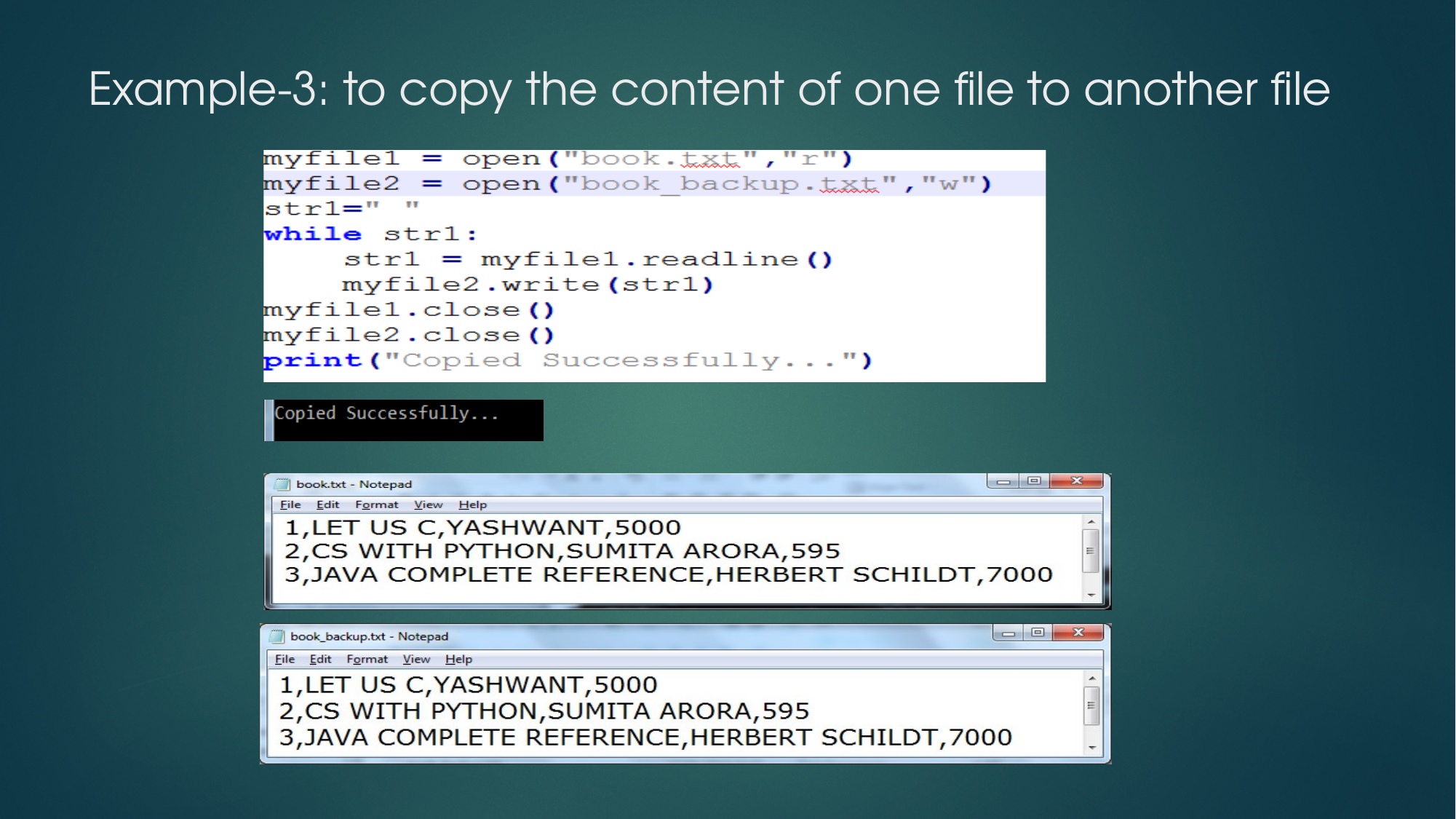

# Example-3: to copy the content of one file to another file